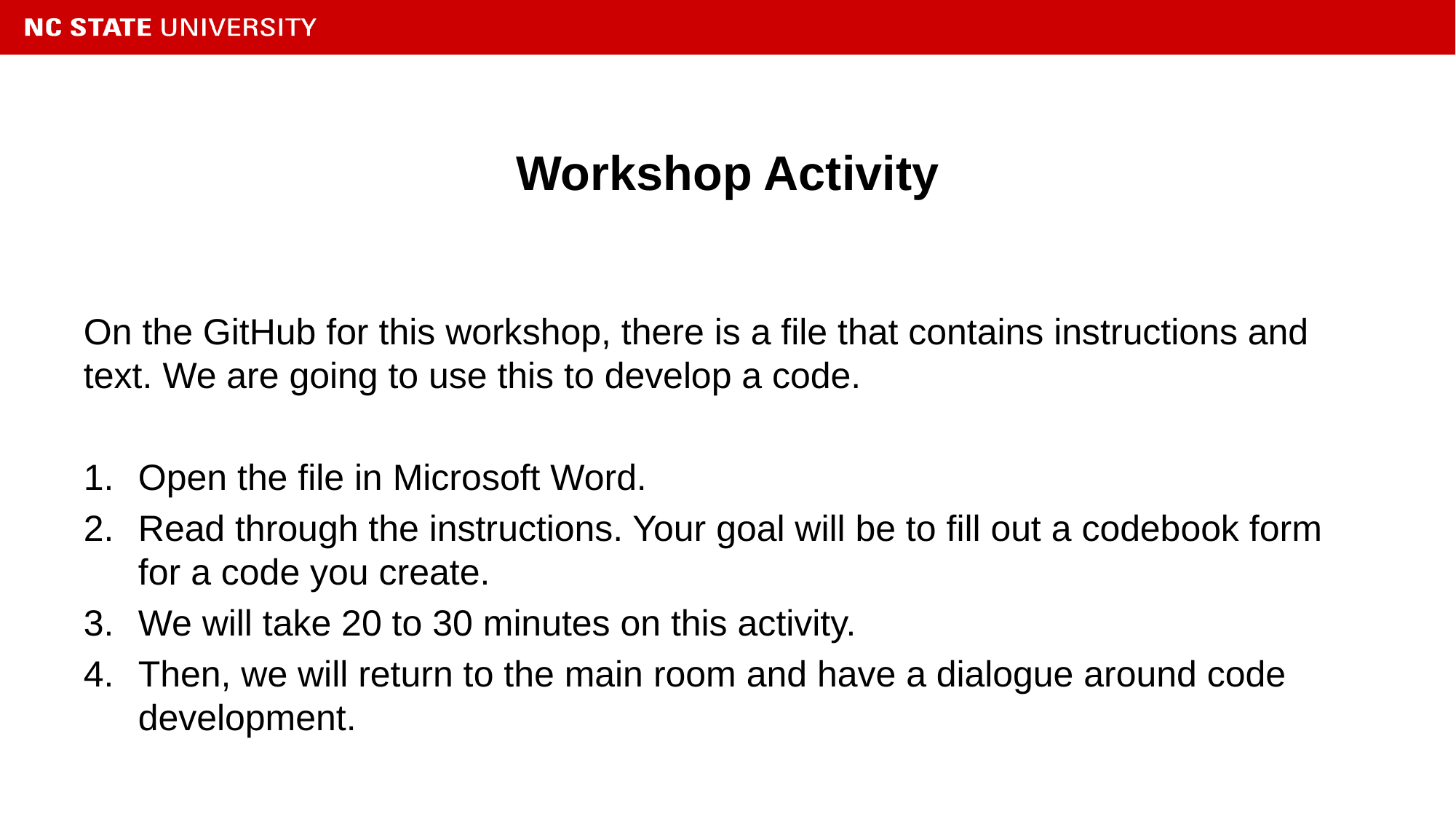

# Workshop Activity
On the GitHub for this workshop, there is a file that contains instructions and text. We are going to use this to develop a code.

Open the file in Microsoft Word.
Read through the instructions. Your goal will be to fill out a codebook form for a code you create.
We will take 20 to 30 minutes on this activity.
Then, we will return to the main room and have a dialogue around code development.